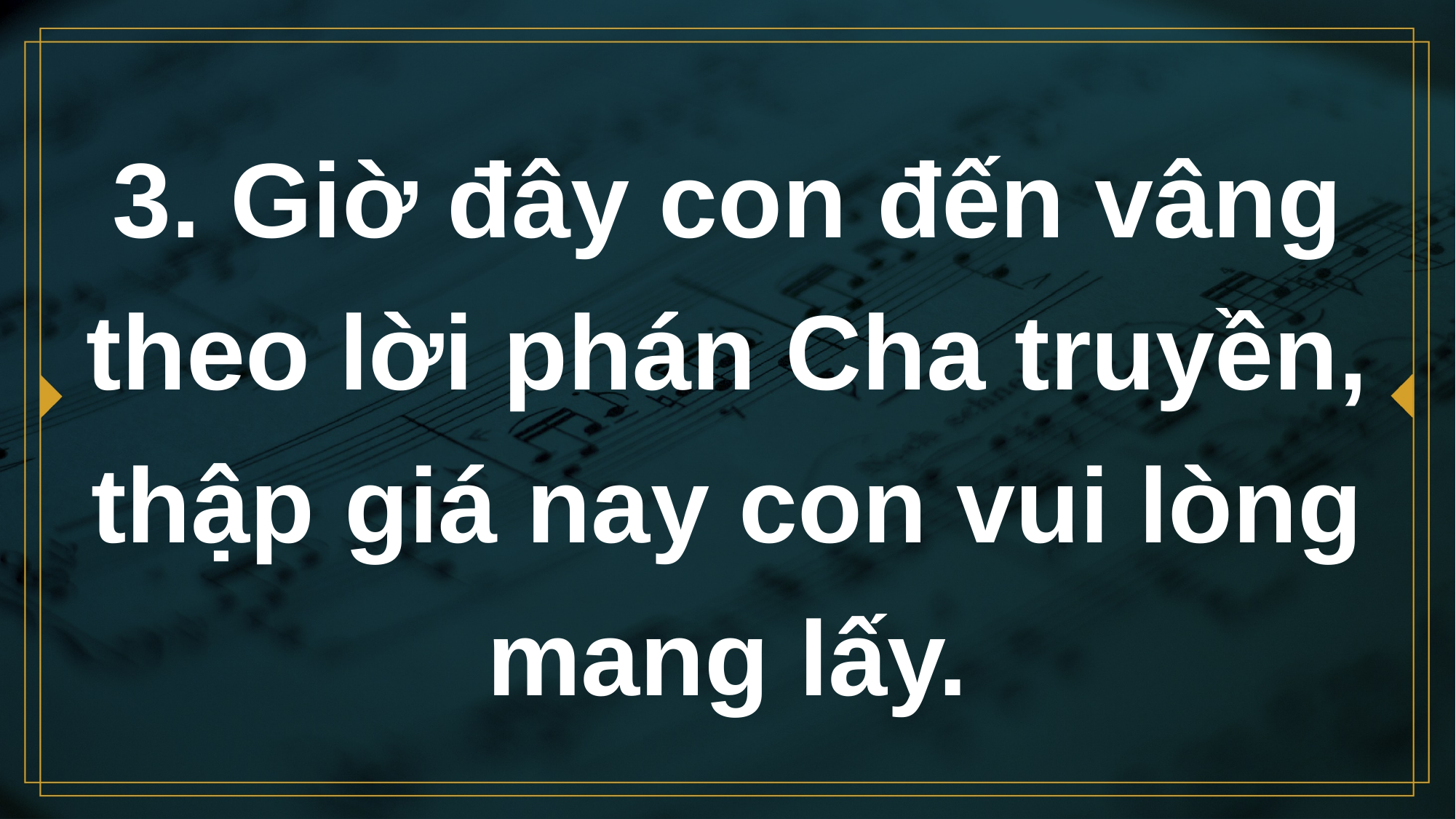

# 3. Giờ đây con đến vâng theo lời phán Cha truyền, thập giá nay con vui lòng mang lấy.